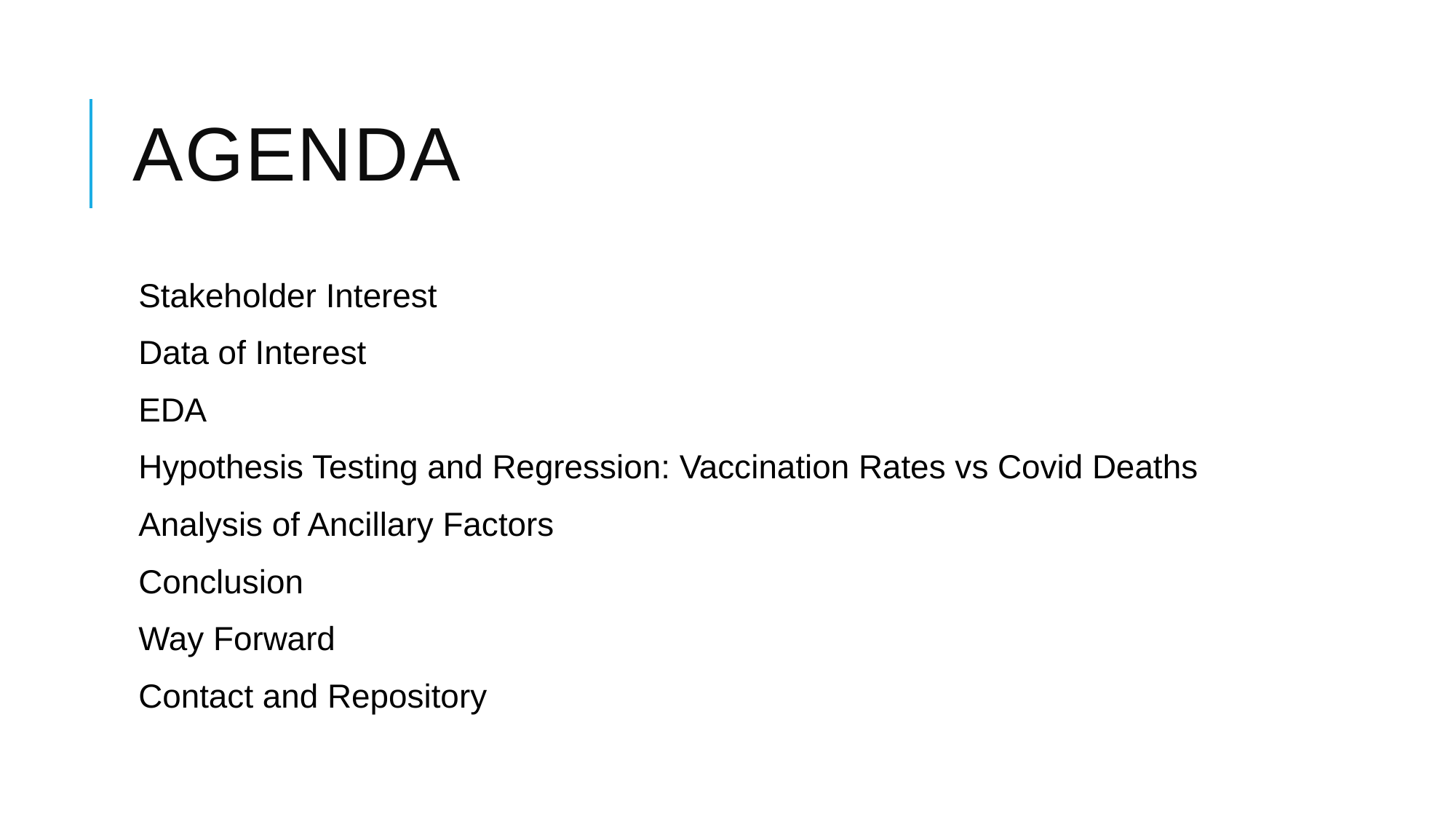

# Agenda
Stakeholder Interest
Data of Interest
EDA
Hypothesis Testing and Regression: Vaccination Rates vs Covid Deaths
Analysis of Ancillary Factors
Conclusion
Way Forward
Contact and Repository